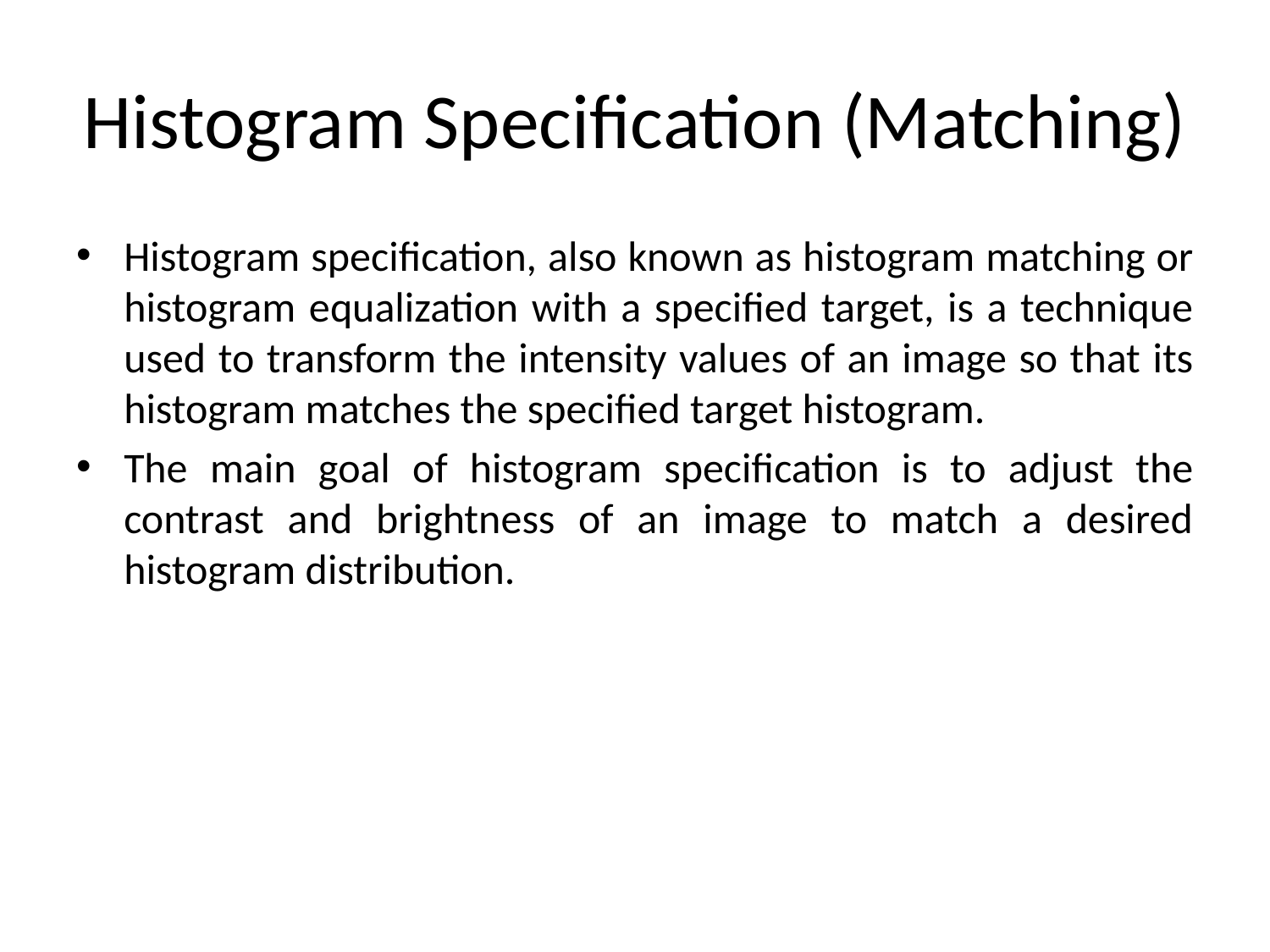

# Histogram Specification (Matching)
Histogram specification, also known as histogram matching or histogram equalization with a specified target, is a technique used to transform the intensity values of an image so that its histogram matches the specified target histogram.
The main goal of histogram specification is to adjust the contrast and brightness of an image to match a desired histogram distribution.